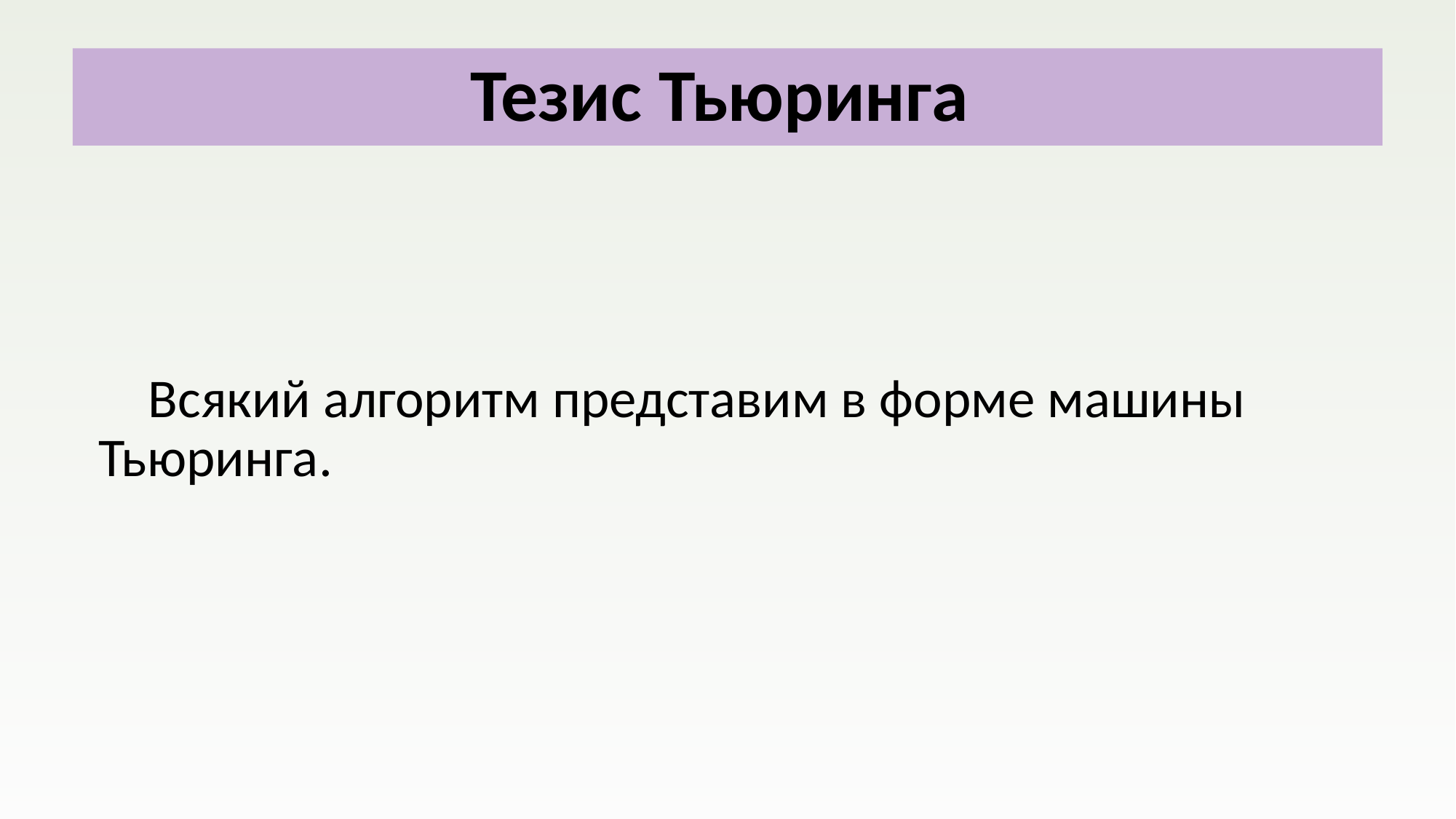

# Тезис Тьюринга
    Всякий алгоритм представим в форме машины Тьюринга.